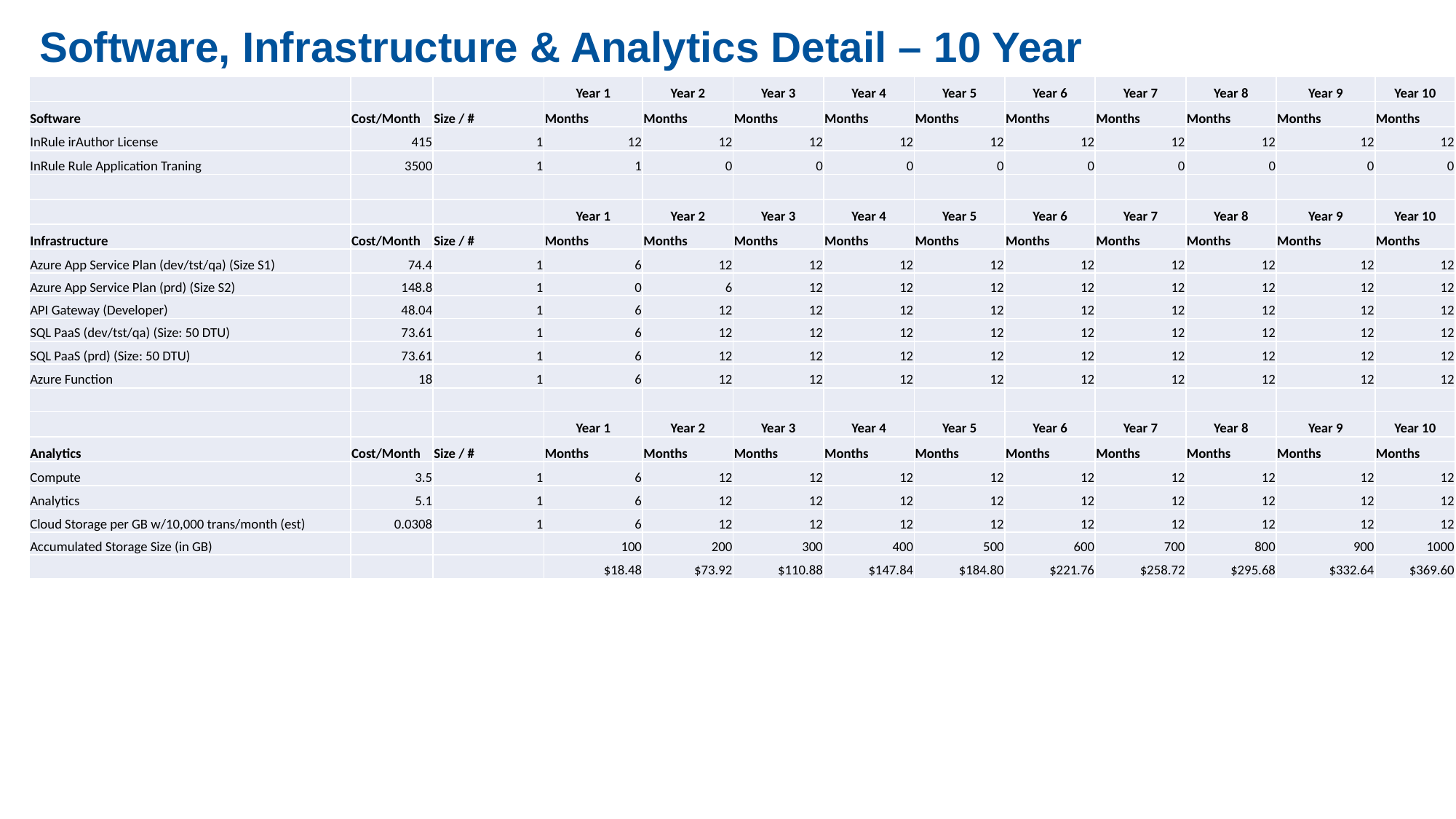

Software, Infrastructure & Analytics Detail – 10 Year
|  |  |  | Year 1 | Year 2 | Year 3 | Year 4 | Year 5 | Year 6 | Year 7 | Year 8 | Year 9 | Year 10 |
| --- | --- | --- | --- | --- | --- | --- | --- | --- | --- | --- | --- | --- |
| Software | Cost/Month | Size / # | Months | Months | Months | Months | Months | Months | Months | Months | Months | Months |
| InRule irAuthor License | 415 | 1 | 12 | 12 | 12 | 12 | 12 | 12 | 12 | 12 | 12 | 12 |
| InRule Rule Application Traning | 3500 | 1 | 1 | 0 | 0 | 0 | 0 | 0 | 0 | 0 | 0 | 0 |
|  |  |  |  |  |  |  |  |  |  |  |  |  |
|  |  |  | Year 1 | Year 2 | Year 3 | Year 4 | Year 5 | Year 6 | Year 7 | Year 8 | Year 9 | Year 10 |
| Infrastructure | Cost/Month | Size / # | Months | Months | Months | Months | Months | Months | Months | Months | Months | Months |
| Azure App Service Plan (dev/tst/qa) (Size S1) | 74.4 | 1 | 6 | 12 | 12 | 12 | 12 | 12 | 12 | 12 | 12 | 12 |
| Azure App Service Plan (prd) (Size S2) | 148.8 | 1 | 0 | 6 | 12 | 12 | 12 | 12 | 12 | 12 | 12 | 12 |
| API Gateway (Developer) | 48.04 | 1 | 6 | 12 | 12 | 12 | 12 | 12 | 12 | 12 | 12 | 12 |
| SQL PaaS (dev/tst/qa) (Size: 50 DTU) | 73.61 | 1 | 6 | 12 | 12 | 12 | 12 | 12 | 12 | 12 | 12 | 12 |
| SQL PaaS (prd) (Size: 50 DTU) | 73.61 | 1 | 6 | 12 | 12 | 12 | 12 | 12 | 12 | 12 | 12 | 12 |
| Azure Function | 18 | 1 | 6 | 12 | 12 | 12 | 12 | 12 | 12 | 12 | 12 | 12 |
|  |  |  |  |  |  |  |  |  |  |  |  |  |
|  |  |  | Year 1 | Year 2 | Year 3 | Year 4 | Year 5 | Year 6 | Year 7 | Year 8 | Year 9 | Year 10 |
| Analytics | Cost/Month | Size / # | Months | Months | Months | Months | Months | Months | Months | Months | Months | Months |
| Compute | 3.5 | 1 | 6 | 12 | 12 | 12 | 12 | 12 | 12 | 12 | 12 | 12 |
| Analytics | 5.1 | 1 | 6 | 12 | 12 | 12 | 12 | 12 | 12 | 12 | 12 | 12 |
| Cloud Storage per GB w/10,000 trans/month (est) | 0.0308 | 1 | 6 | 12 | 12 | 12 | 12 | 12 | 12 | 12 | 12 | 12 |
| Accumulated Storage Size (in GB) |  |  | 100 | 200 | 300 | 400 | 500 | 600 | 700 | 800 | 900 | 1000 |
|  |  |  | $18.48 | $73.92 | $110.88 | $147.84 | $184.80 | $221.76 | $258.72 | $295.68 | $332.64 | $369.60 |